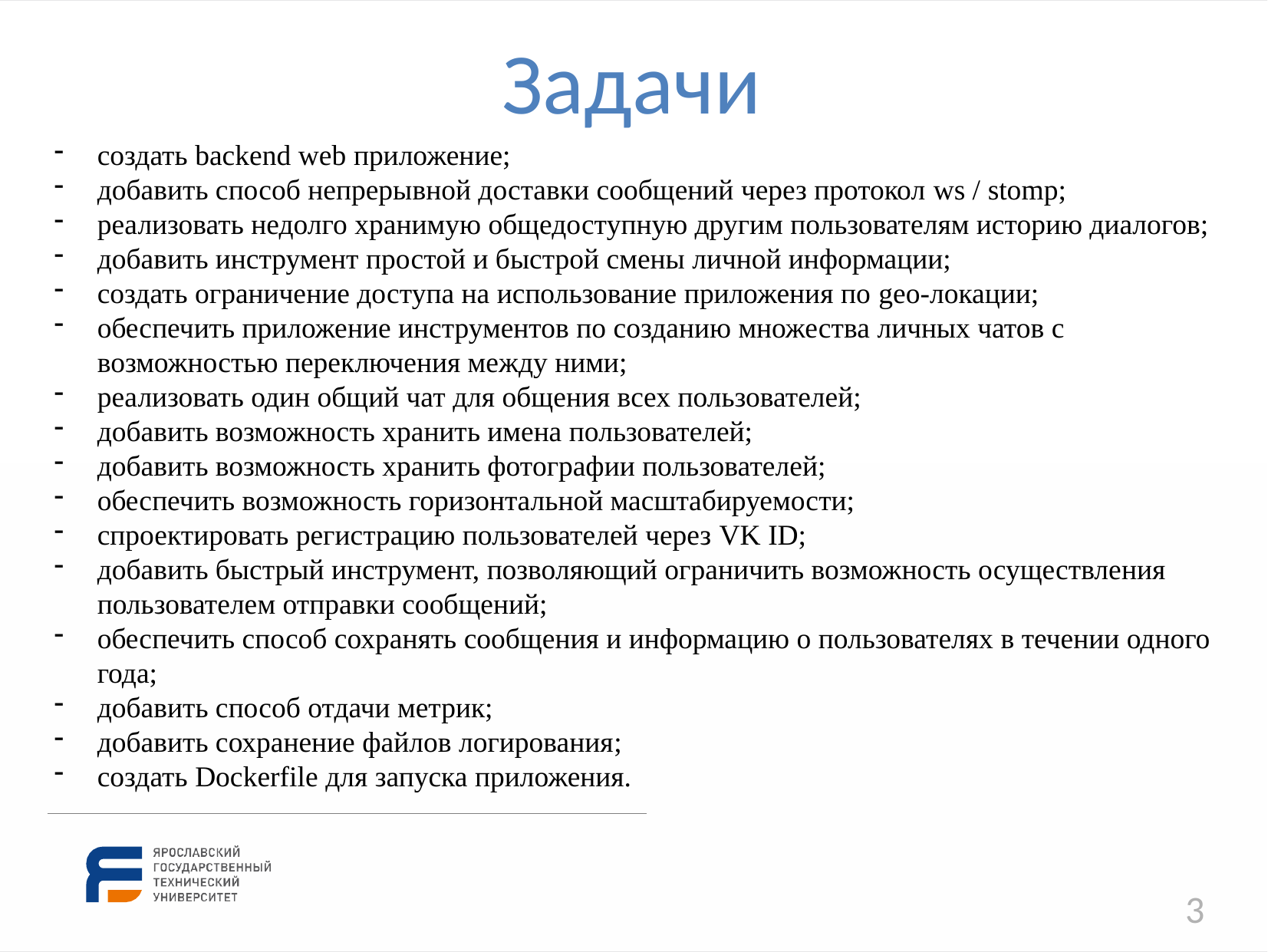

Задачи

создать backend web приложение;
добавить способ непрерывной доставки сообщений через протокол ws / stomp;
реализовать недолго хранимую общедоступную другим пользователям историю диалогов;
добавить инструмент простой и быстрой смены личной информации;
создать ограничение доступа на использование приложения по geo-локации;
обеспечить приложение инструментов по созданию множества личных чатов с возможностью переключения между ними;
реализовать один общий чат для общения всех пользователей;
добавить возможность хранить имена пользователей;
добавить возможность хранить фотографии пользователей;
обеспечить возможность горизонтальной масштабируемости;
спроектировать регистрацию пользователей через VK ID;
добавить быстрый инструмент, позволяющий ограничить возможность осуществления пользователем отправки сообщений;
обеспечить способ сохранять сообщения и информацию о пользователях в течении одного года;
добавить способ отдачи метрик;
добавить сохранение файлов логирования;
создать Dockerfile для запуска приложения.

3